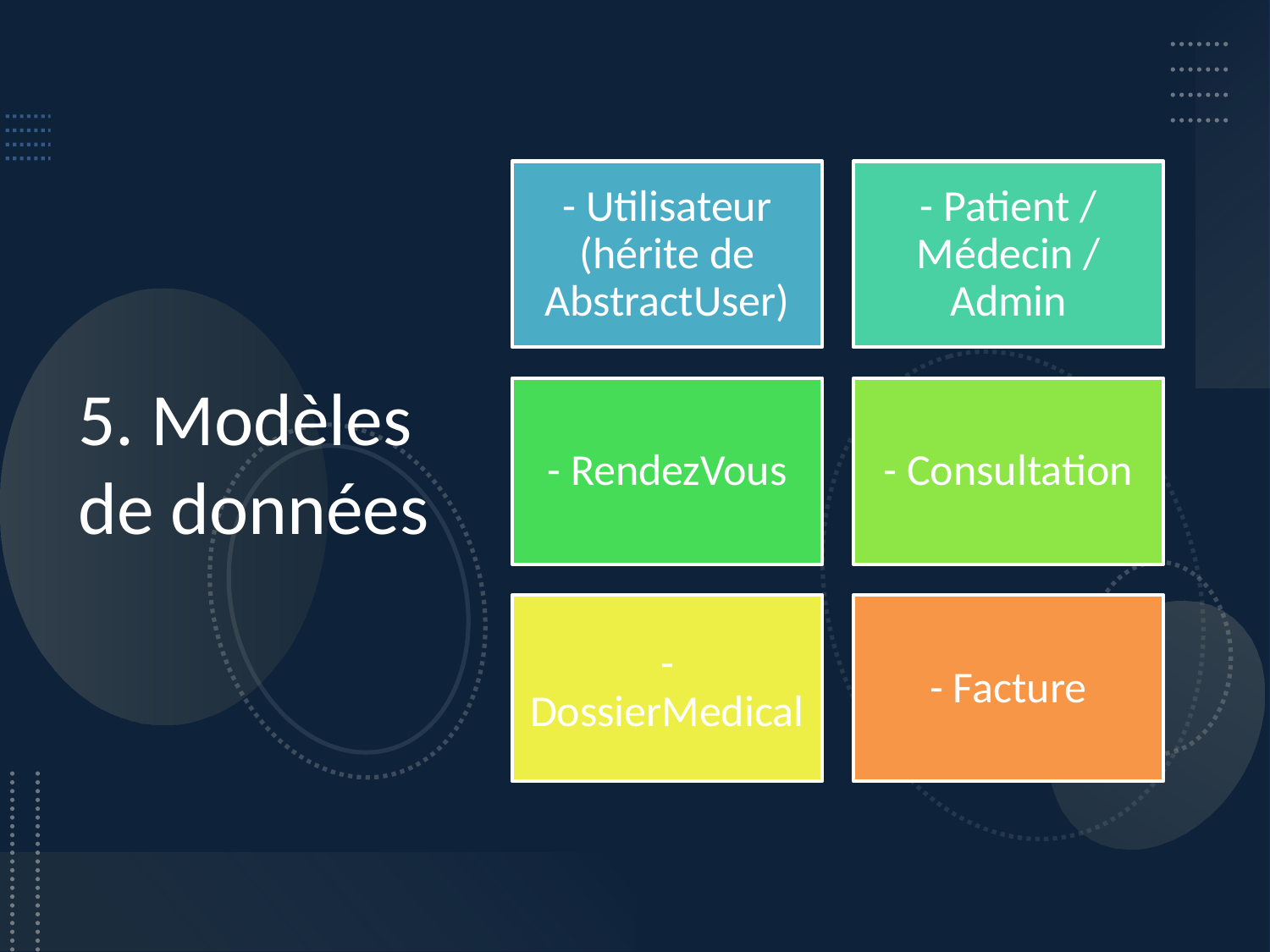

# 5. Modèles de données
- Utilisateur (hérite de AbstractUser)
- Patient / Médecin / Admin
- RendezVous
- Consultation
- DossierMedical
- Facture